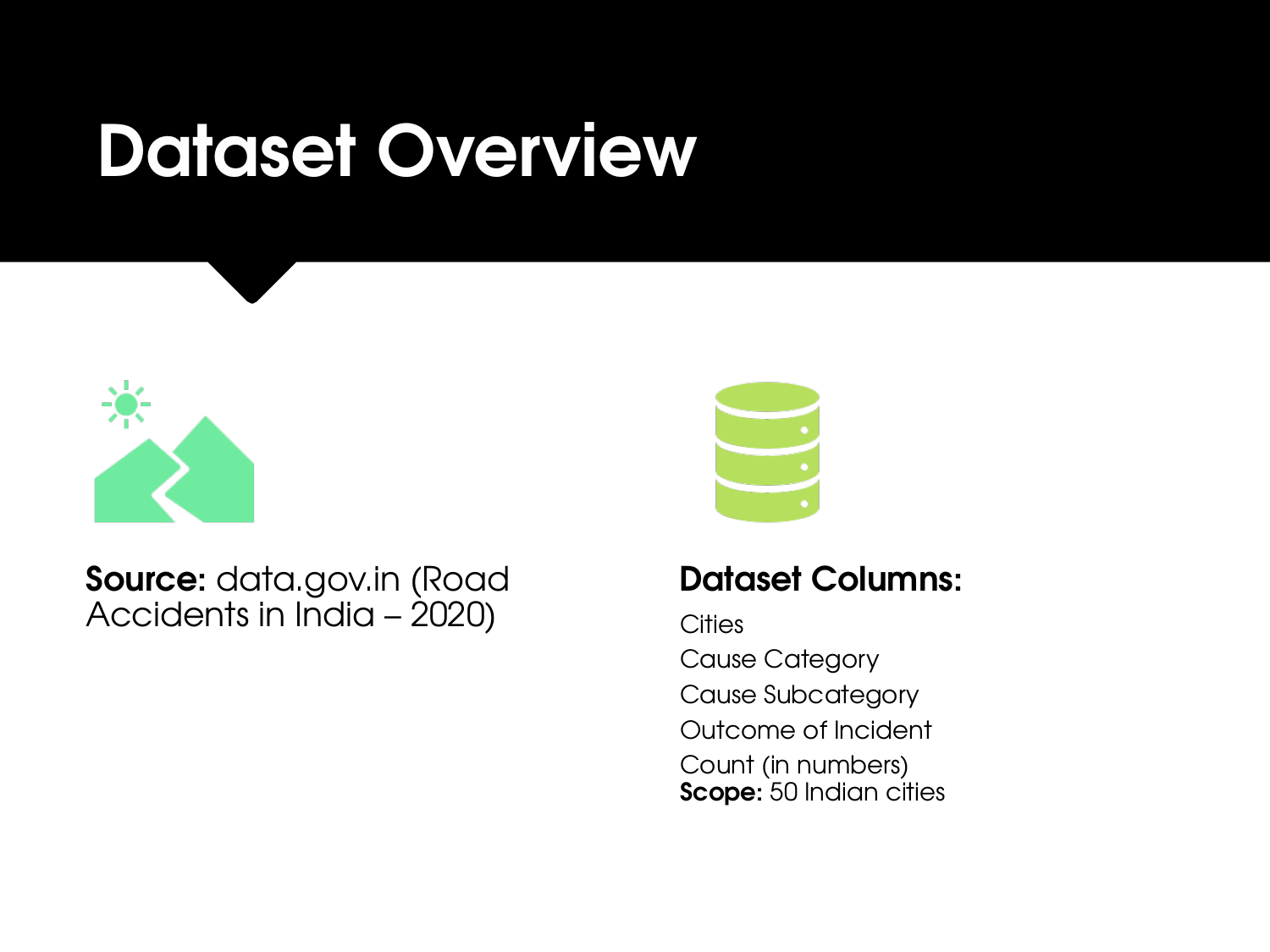

# Dataset Overview
Source: data.gov.in (Road Accidents in India – 2020)
Dataset Columns:
Cities
Cause Category
Cause Subcategory
Outcome of Incident
Count (in numbers)
Scope: 50 Indian cities